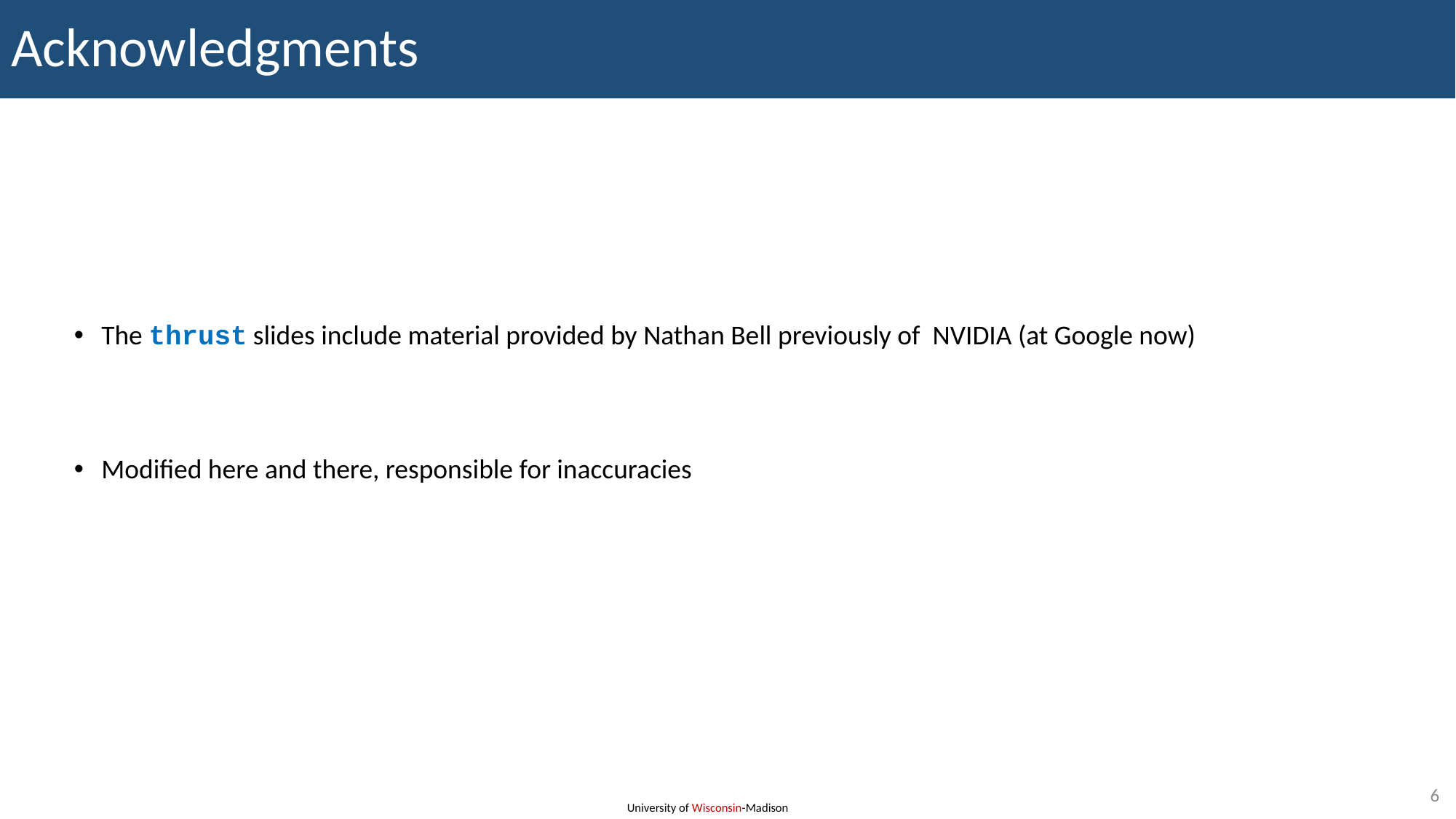

# Acknowledgments

The thrust slides include material provided by Nathan Bell previously of  NVIDIA (at Google now)

Modified here and there, responsible for inaccuracies

6